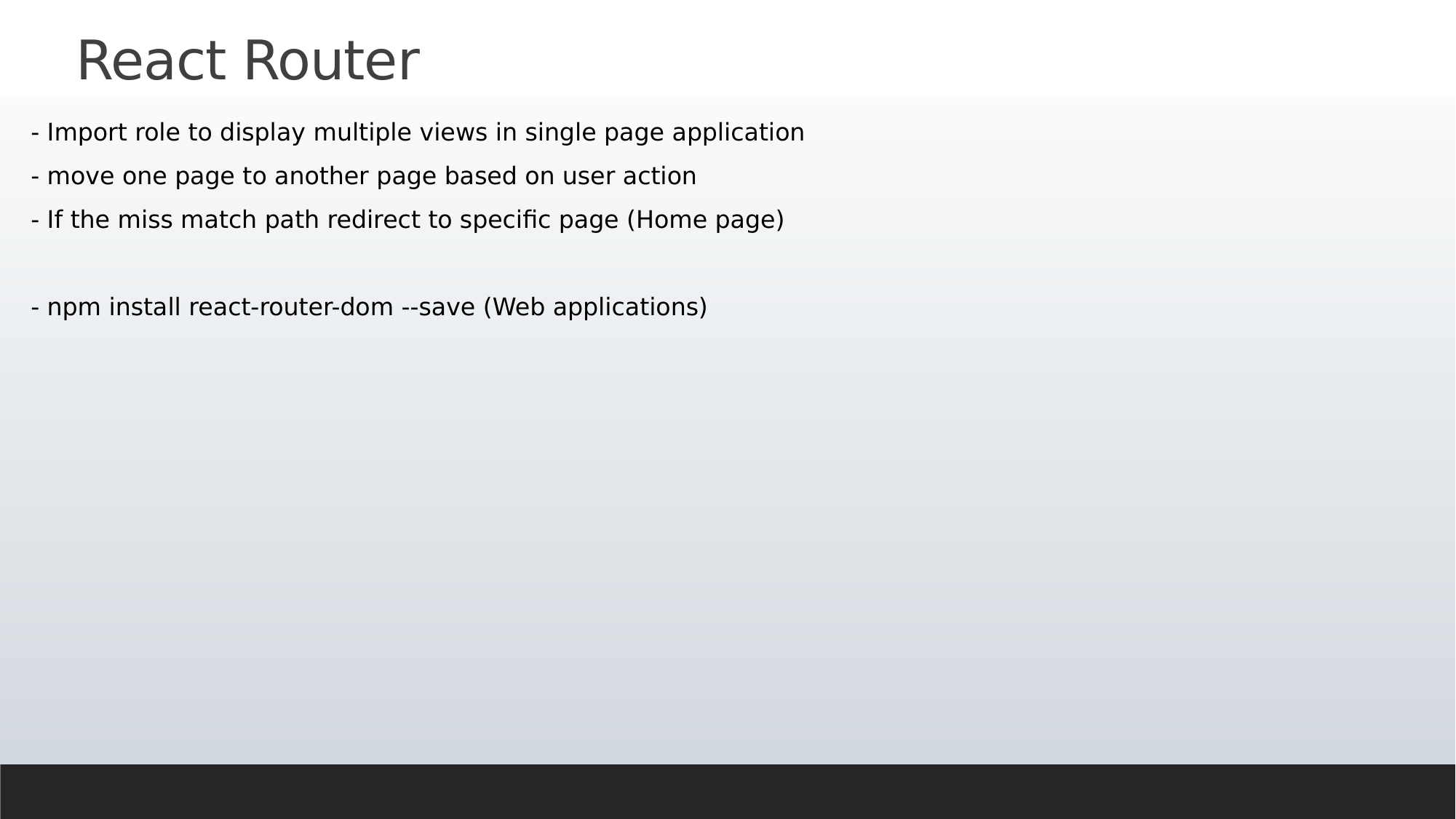

# React Router

  - Import role to display multiple views in single page application
  - move one page to another page based on user action
  - If the miss match path redirect to specific page (Home page)

  - npm install react-router-dom --save (Web applications)